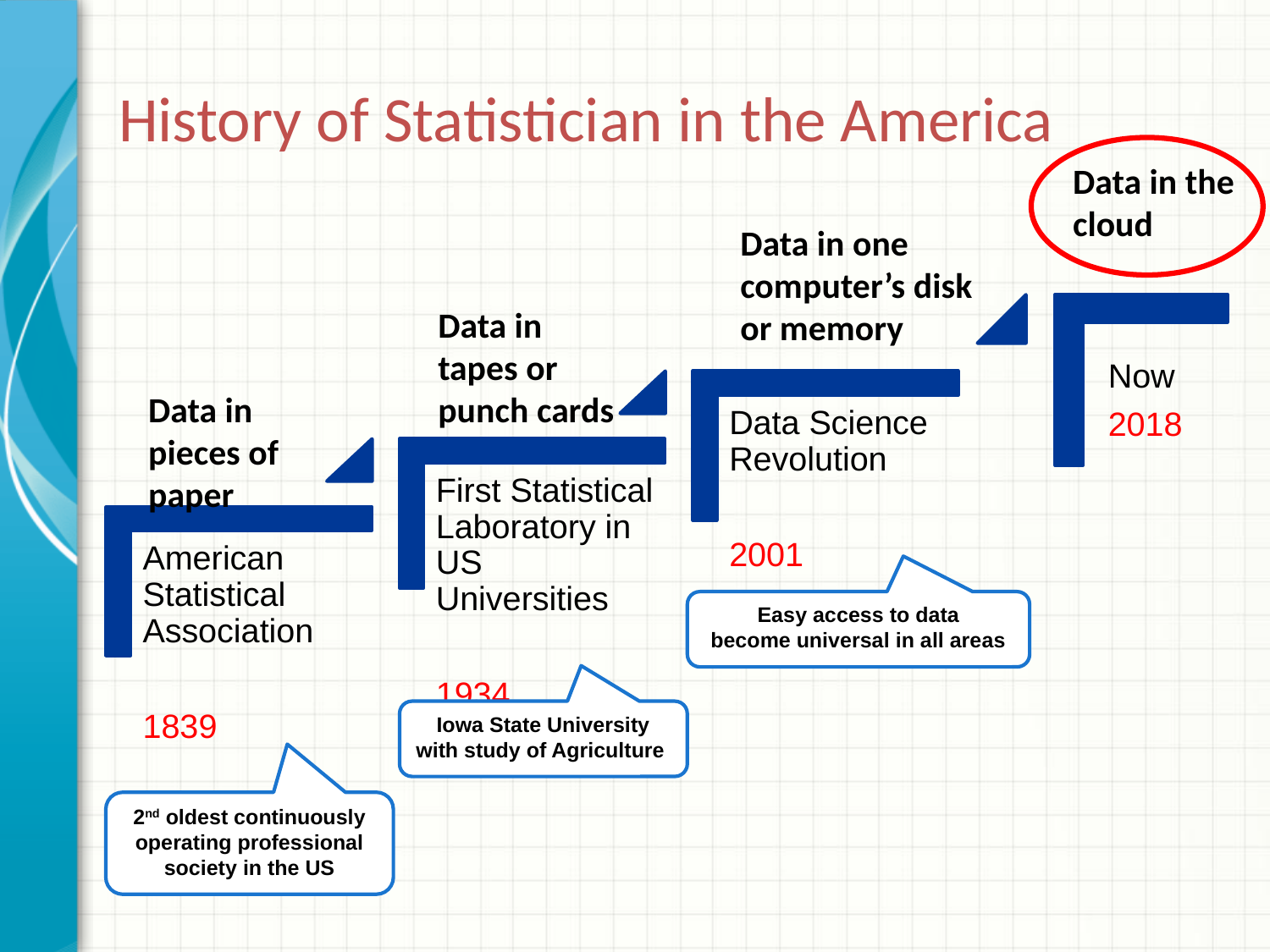

# History of Statistician in the America

Data in the cloud
Data in one computer’s disk
or memory

Data in
tapes or punch cards
American Statistical Association

1839
First Statistical Laboratory in US Universities

1934
Data Science Revolution

2001
Easy access to data
become universal in all areas
Iowa State University
with study of Agriculture
2nd oldest continuously operating professional society in the US

Now
2018
Data in
pieces of
paper